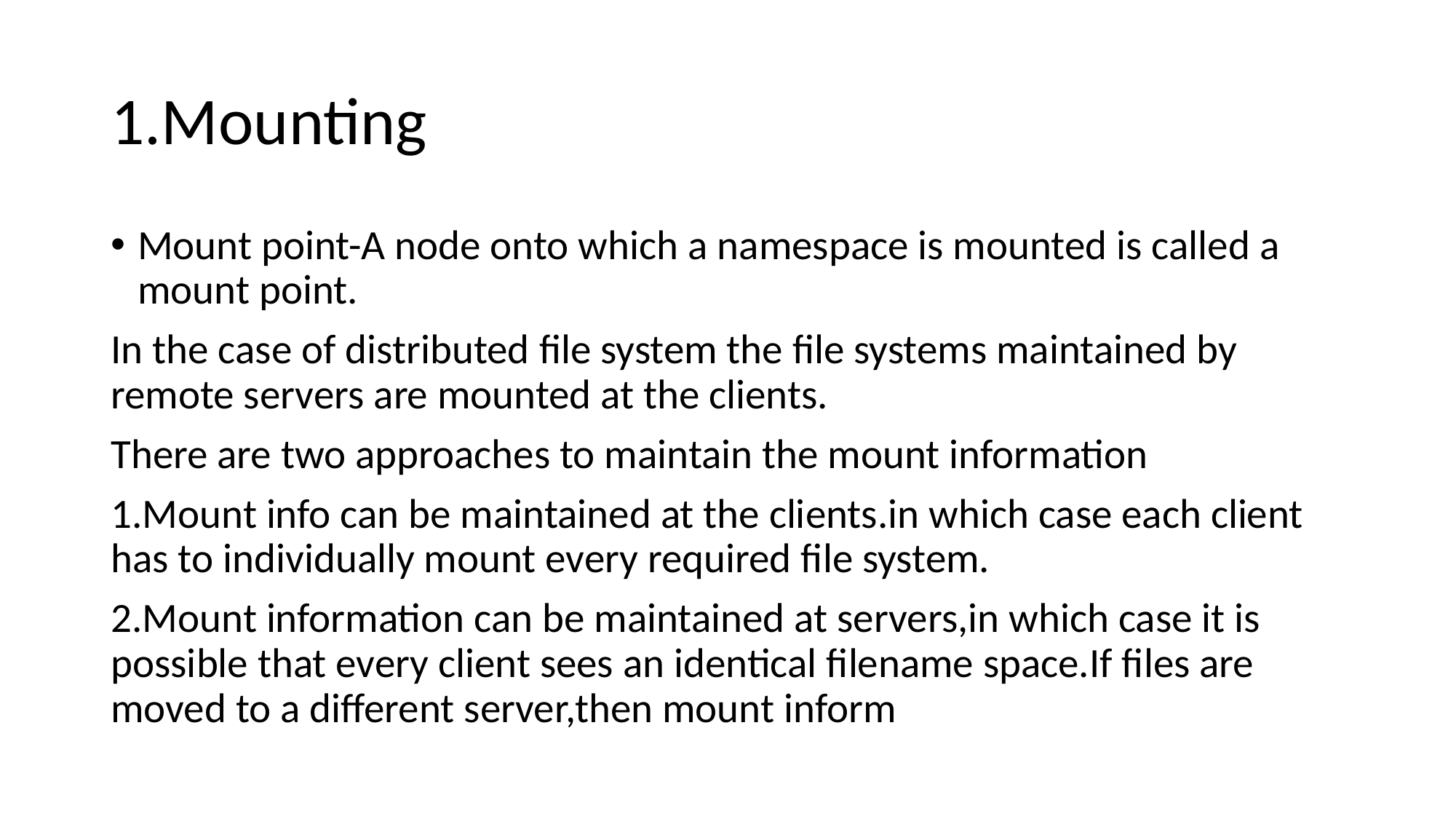

# 1.Mounting
Mount point-A node onto which a namespace is mounted is called a mount point.
In the case of distributed file system the file systems maintained by remote servers are mounted at the clients.
There are two approaches to maintain the mount information
1.Mount info can be maintained at the clients.in which case each client has to individually mount every required file system.
2.Mount information can be maintained at servers,in which case it is possible that every client sees an identical filename space.If files are moved to a different server,then mount inform